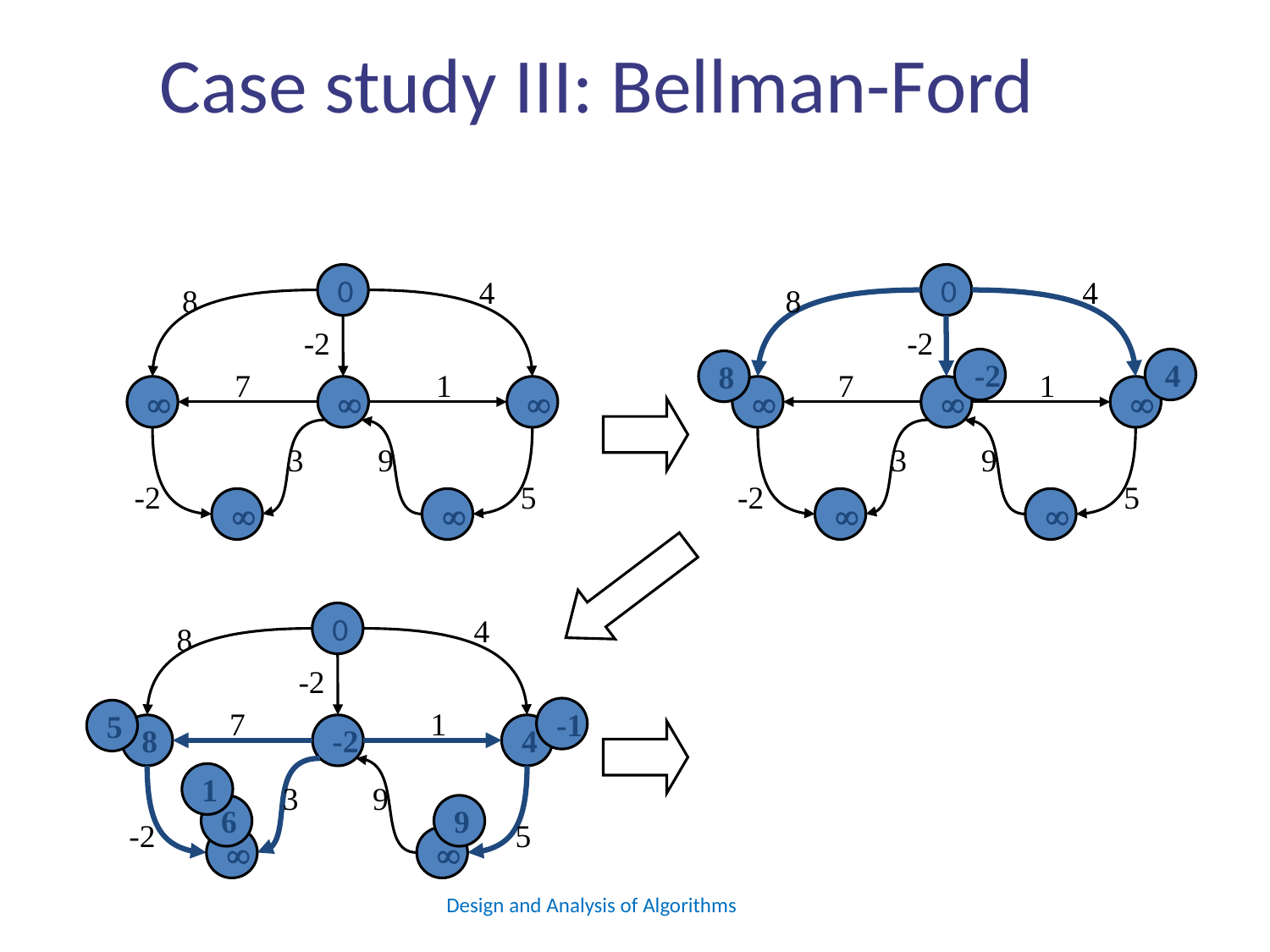

# Case study III: Bellman-Ford
0
0
4
4
8
8
-2
-2
-2
4
8
7
1
7
1
∞
∞
∞
∞
∞
∞

3
9
3
9
-2
5
-2
5
∞
∞
∞
∞

0
4
8
-2
7
1
-1
5
8
-2
4

1
3
9
6
9
-2
5
∞
∞
Design and Analysis of Algorithms